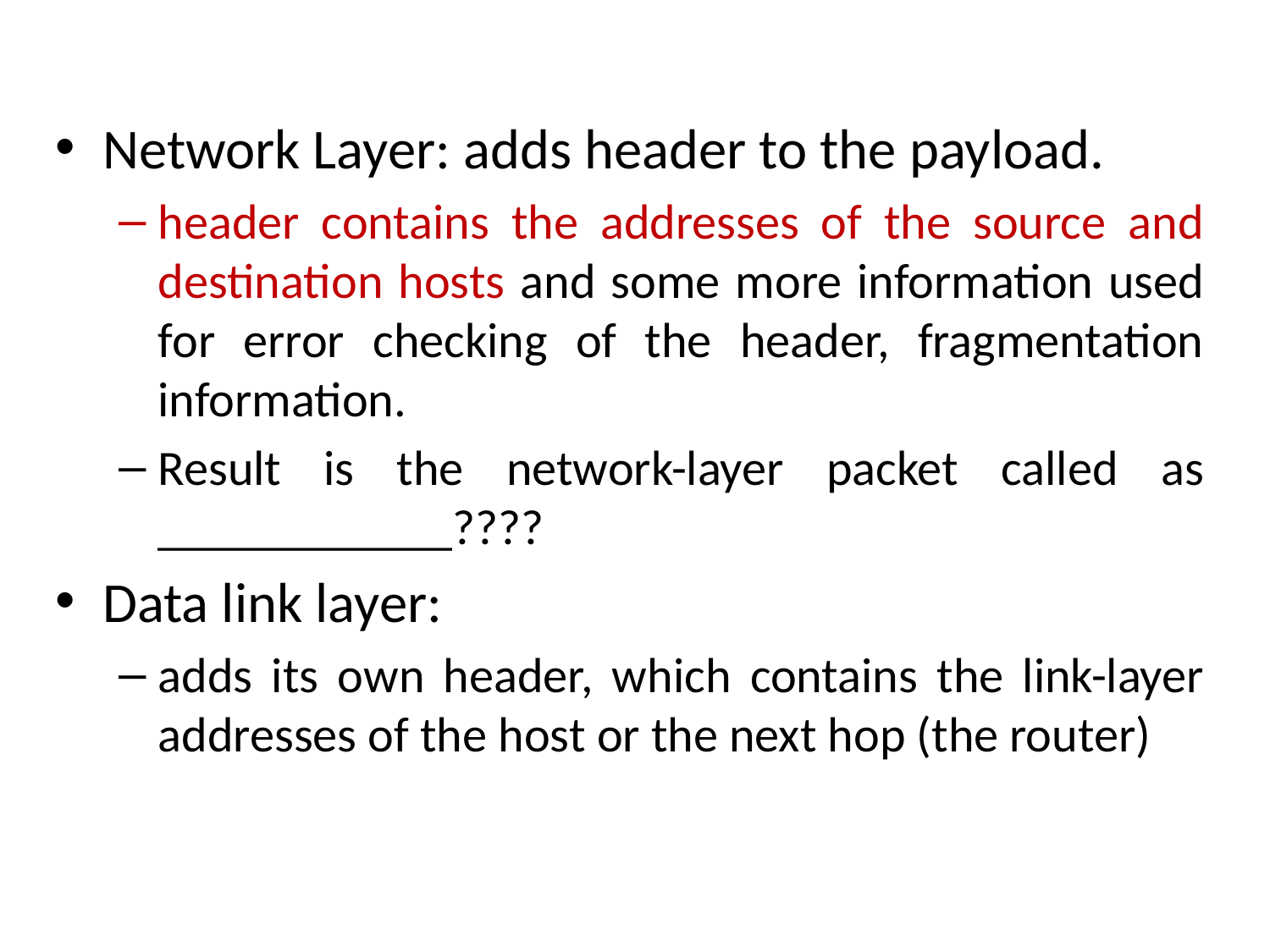

Network Layer: adds header to the payload.
header contains the addresses of the source and destination hosts and some more information used for error checking of the header, fragmentation information.
Result is the network-layer packet called as ____________????
Data link layer:
adds its own header, which contains the link-layer addresses of the host or the next hop (the router)